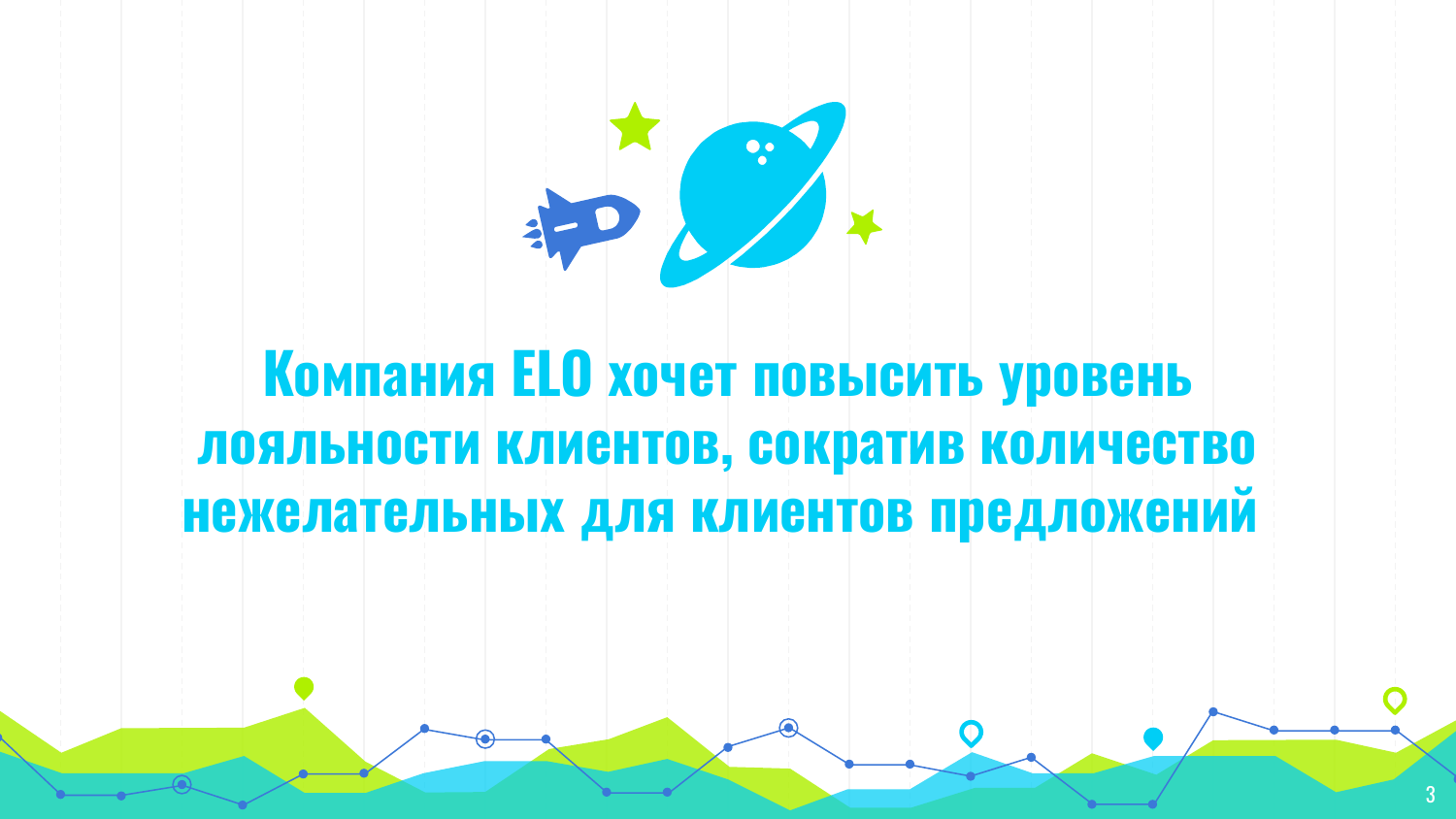

Компания ELO хочет повысить уровень лояльности клиентов, сократив количество нежелательных для клиентов предложений
3